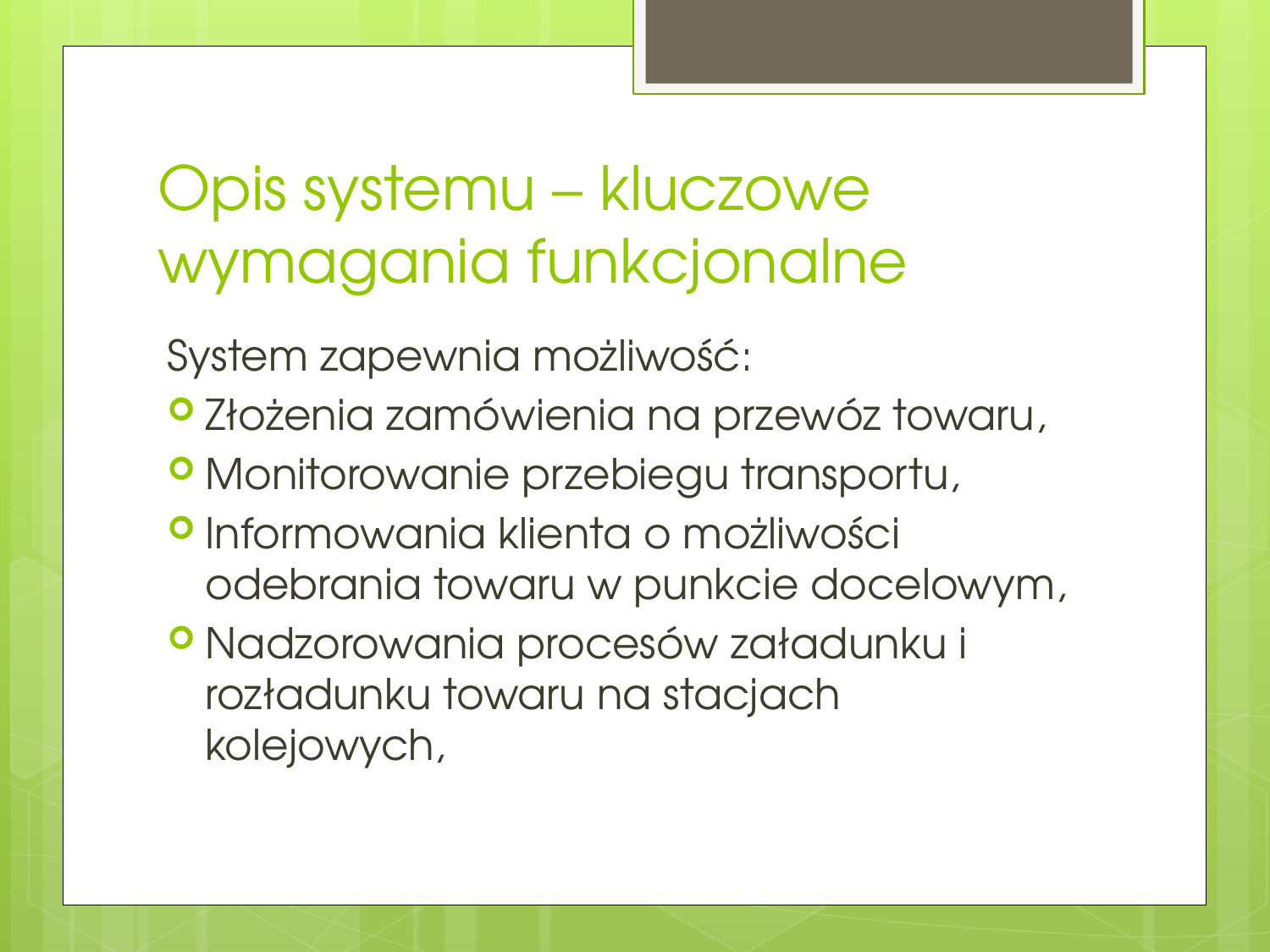

# Opis systemu – kluczowe wymagania funkcjonalne
System zapewnia możliwość:
Złożenia zamówienia na przewóz towaru,
Monitorowanie przebiegu transportu,
Informowania klienta o możliwości odebrania towaru w punkcie docelowym,
Nadzorowania procesów załadunku i rozładunku towaru na stacjach kolejowych,